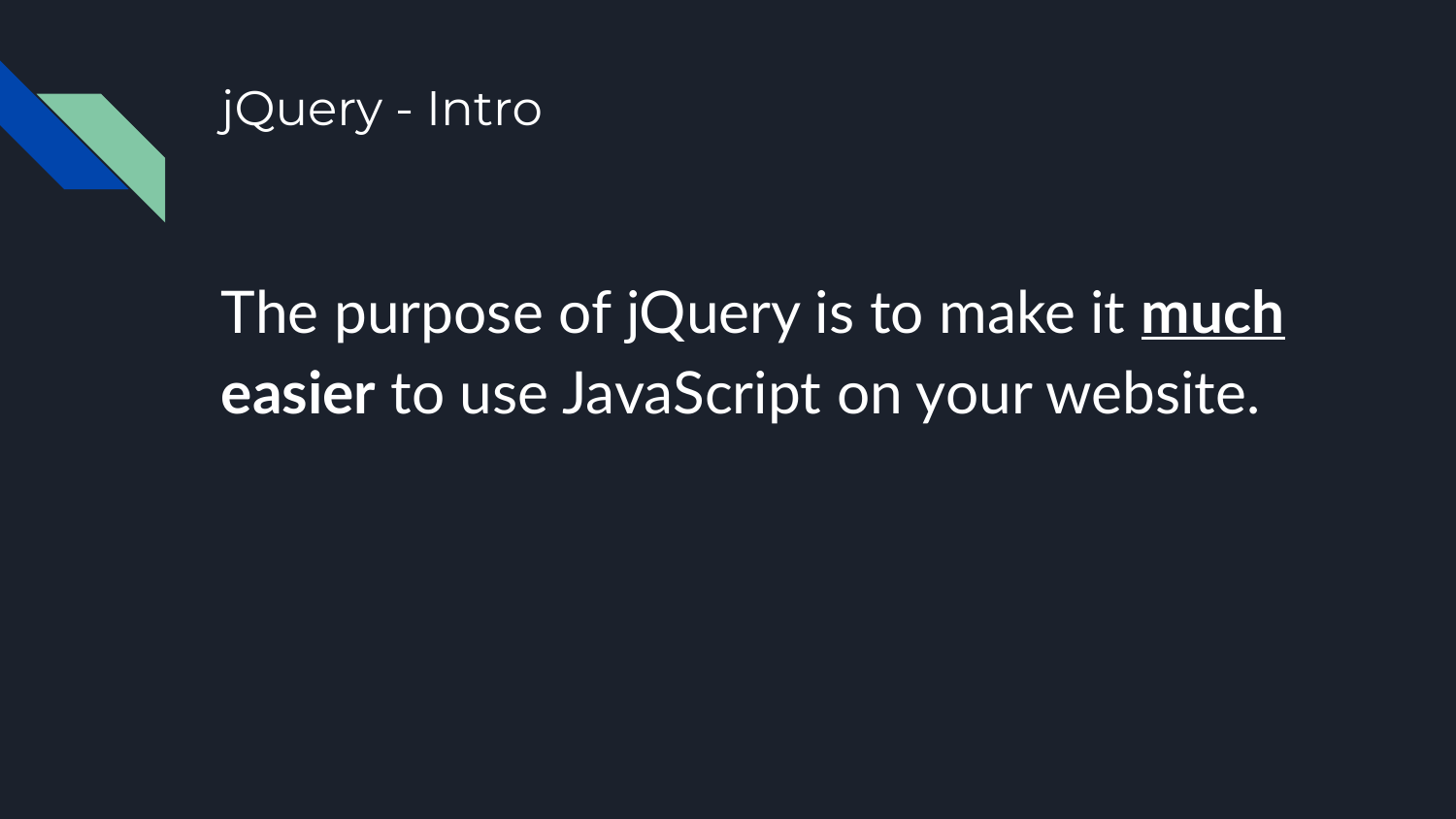

# jQuery - Intro
The purpose of jQuery is to make it much easier to use JavaScript on your website.